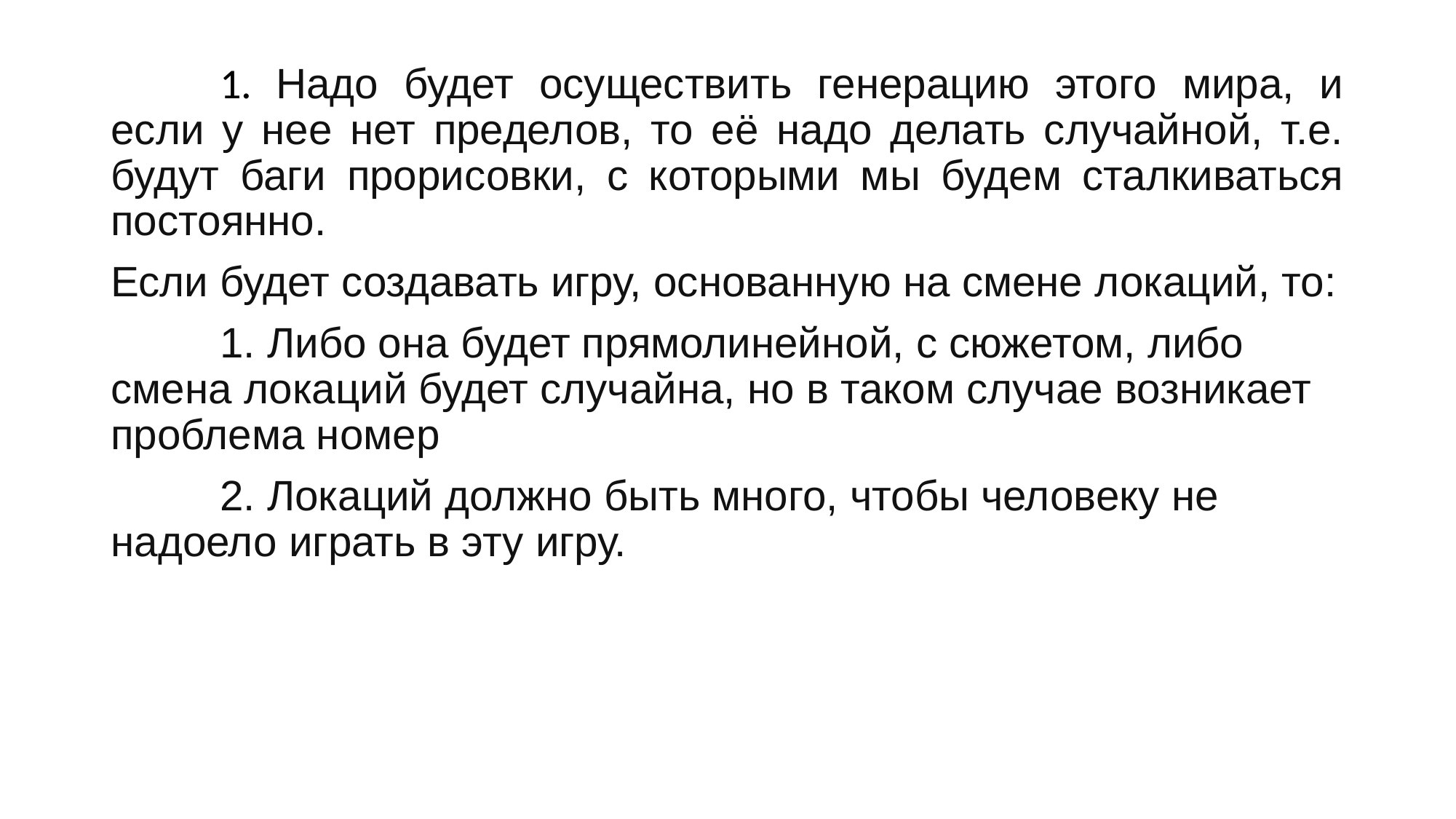

1. Надо будет осуществить генерацию этого мира, и если у нее нет пределов, то её надо делать случайной, т.е. будут баги прорисовки, с которыми мы будем сталкиваться постоянно.
Если будет создавать игру, основанную на смене локаций, то:
	1. Либо она будет прямолинейной, с сюжетом, либо смена локаций будет случайна, но в таком случае возникает проблема номер
	2. Локаций должно быть много, чтобы человеку не надоело играть в эту игру.